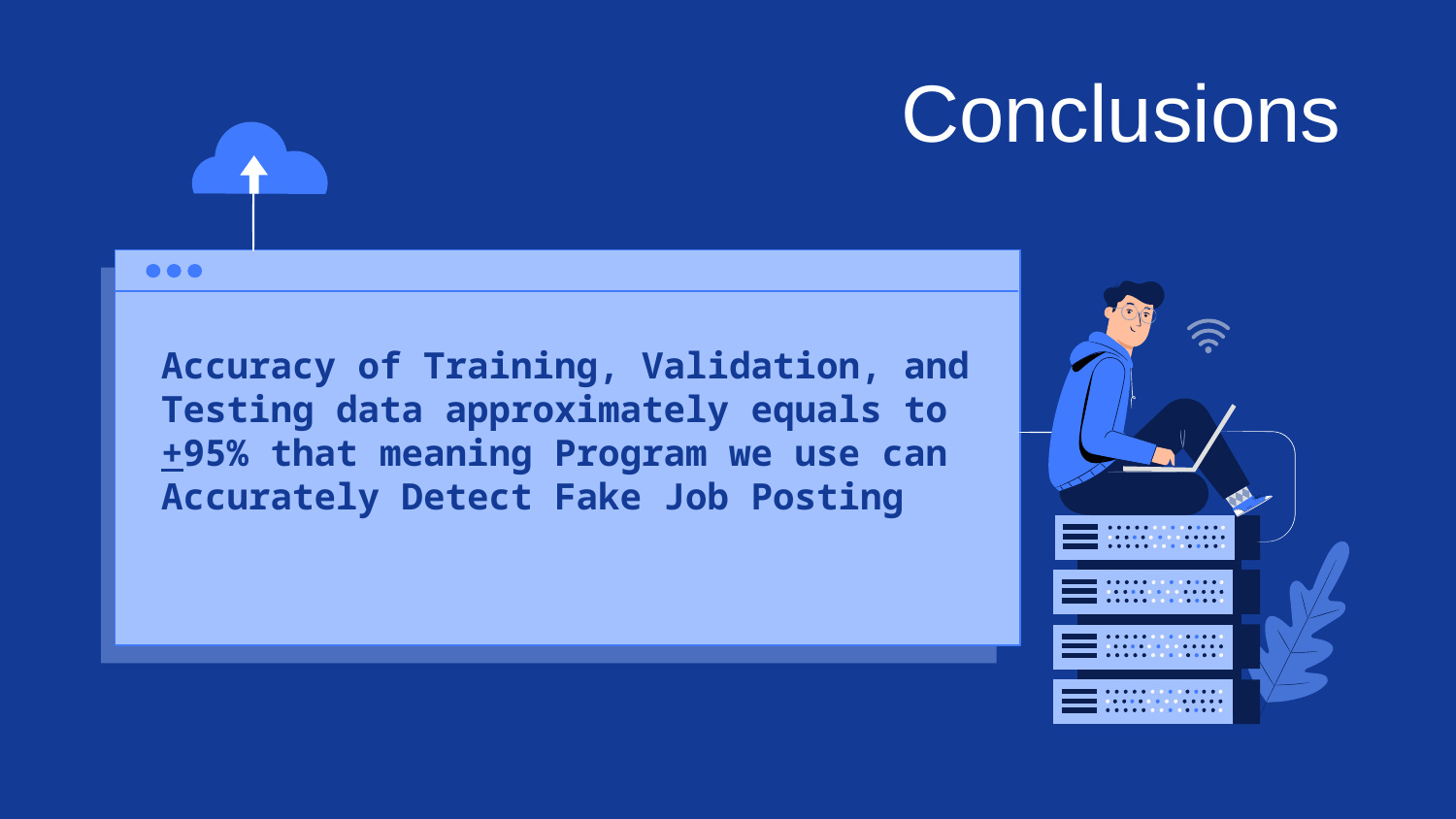

# Conclusions

Accuracy of Training, Validation, and Testing data approximately equals to +95% that meaning Program we use can Accurately Detect Fake Job Posting